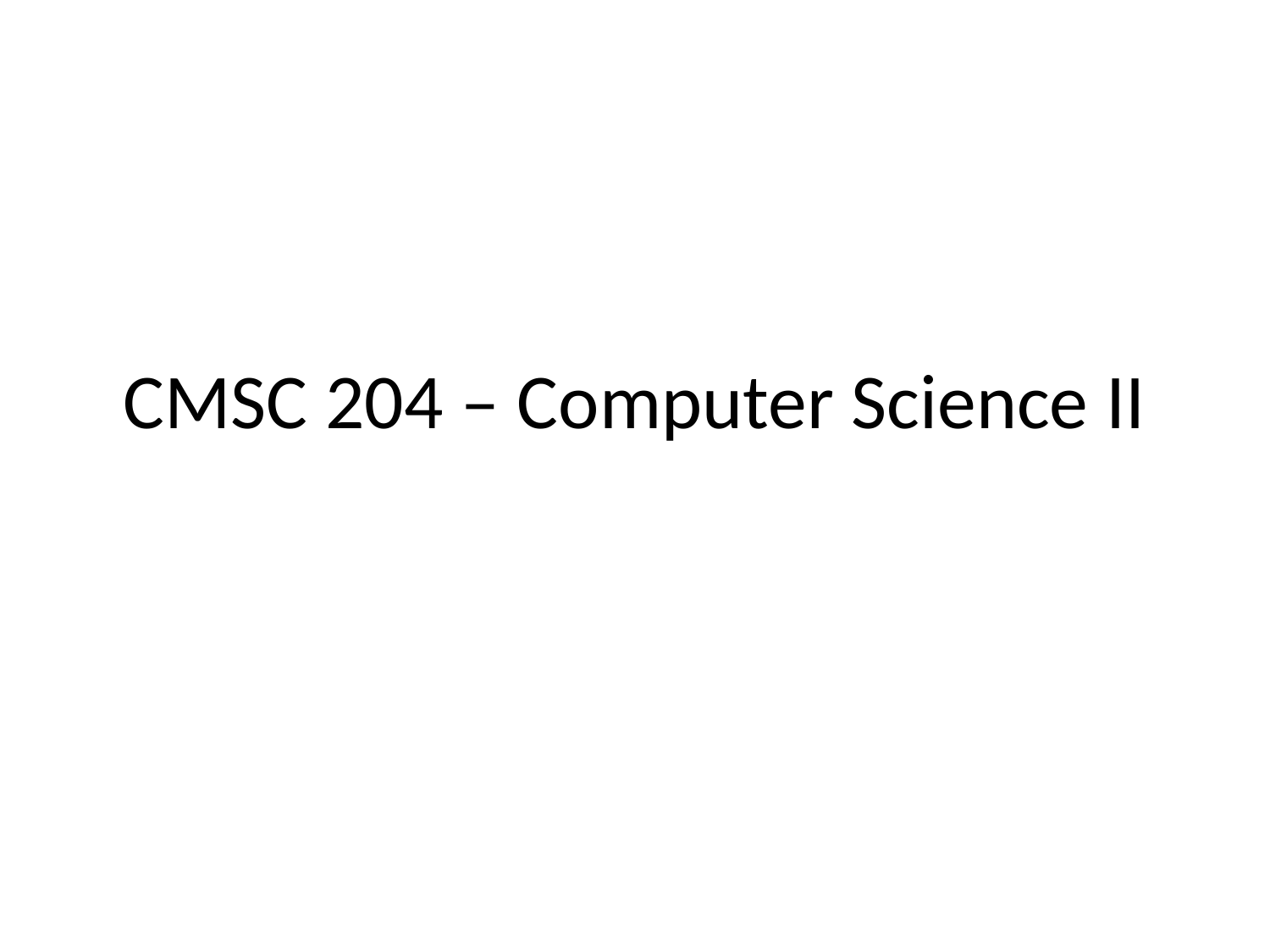

# CMSC 204 – Computer Science II